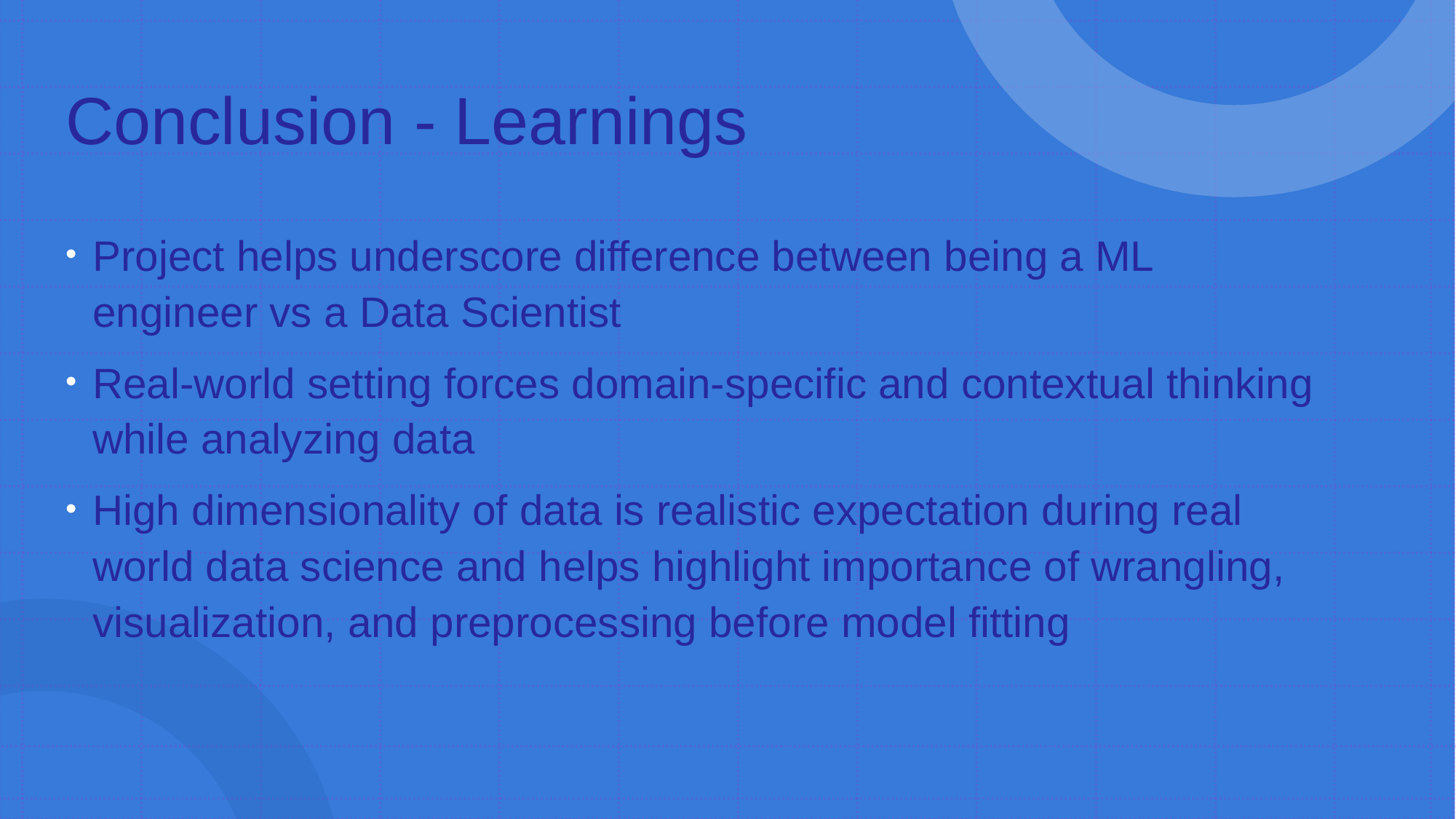

# Conclusion - Learnings
Project helps underscore difference between being a ML engineer vs a Data Scientist
Real-world setting forces domain-specific and contextual thinking while analyzing data
High dimensionality of data is realistic expectation during real world data science and helps highlight importance of wrangling, visualization, and preprocessing before model fitting